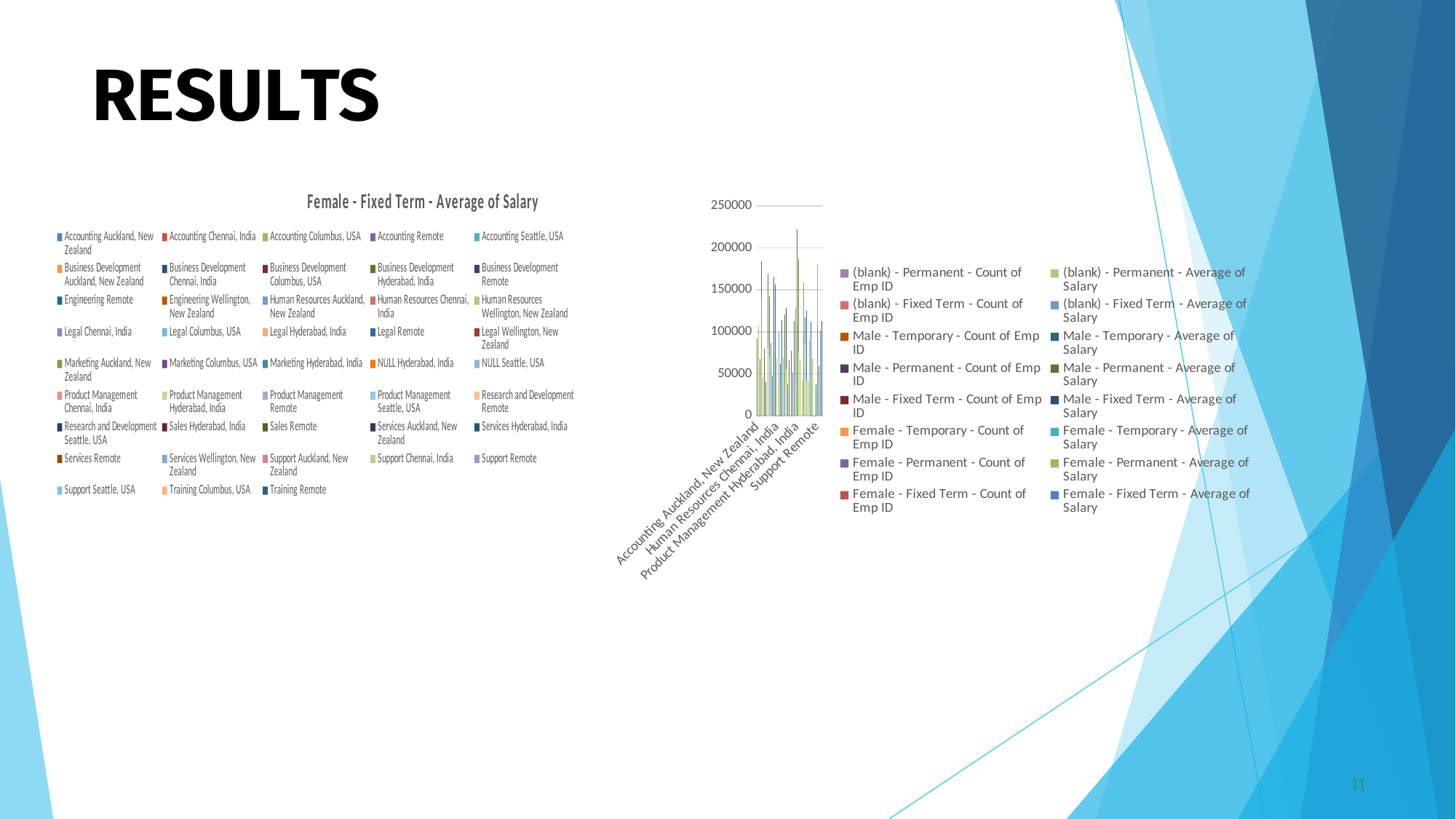

# RESULTS

### Chart:

| Category |  |  |  |  |  |  |  |  |  |  |  |  |  |  |  |  |
|---|---|---|---|---|---|---|---|---|---|---|---|---|---|---|---|---|
| Accounting Auckland, New Zealand | 0.0 | 0.0 | 0.0 | 0.0 | 0.0 | 0.0 | 0.0 | 0.0 | 91645.04 | 1.0 | 0.0 | 0.0 | 0.0 | 0.0 | 0.0 | 0.0 |
| Accounting Chennai, India | 0.0 | 0.0 | 0.0 | 0.0 | 0.0 | 0.0 | 0.0 | 0.0 | 0.0 | 0.0 | 0.0 | 0.0 | 0.0 | 0.0 | 107107.6 | 1.0 |
| Accounting Columbus, USA | 0.0 | 0.0 | 0.0 | 0.0 | 0.0 | 0.0 | 0.0 | 1.0 | 67633.85 | 1.0 | 0.0 | 0.0 | 0.0 | 0.0 | 0.0 | 0.0 |
| Accounting Remote | 0.0 | 0.0 | 68887.84 | 1.0 | 71823.56 | 2.0 | 0.0 | 0.0 | 43231.36 | 2.0 | 0.0 | 0.0 | 0.0 | 0.0 | 0.0 | 0.0 |
| Accounting Seattle, USA | 0.0 | 0.0 | 44845.33 | 1.0 | 0.0 | 0.0 | 0.0 | 0.0 | 0.0 | 0.0 | 0.0 | 0.0 | 0.0 | 0.0 | 0.0 | 0.0 |
| Business Development Auckland, New Zealand | 0.0 | 0.0 | 0.0 | 0.0 | 0.0 | 0.0 | 0.0 | 0.0 | 80169.42 | 1.0 | 0.0 | 0.0 | 0.0 | 0.0 | 0.0 | 0.0 |
| Business Development Chennai, India | 0.0 | 0.0 | 0.0 | 0.0 | 0.0 | 0.0 | 39784.24 | 1.0 | 0.0 | 0.0 | 0.0 | 0.0 | 0.0 | 0.0 | 0.0 | 0.0 |
| Business Development Columbus, USA | 0.0 | 0.0 | 80695.74 | 1.0 | 0.0 | 0.0 | 0.0 | 0.0 | 88438.03333333333 | 3.0 | 0.0 | 0.0 | 0.0 | 0.0 | 0.0 | 0.0 |
| Business Development Hyderabad, India | 0.0 | 0.0 | 70649.46 | 1.0 | 0.0 | 0.0 | 0.0 | 0.0 | 71371.37 | 1.0 | 0.0 | 0.0 | 0.0 | 0.0 | 0.0 | 0.0 |
| Business Development Remote | 86558.58 | 1.0 | 0.0 | 0.0 | 0.0 | 0.0 | 0.0 | 0.0 | 0.0 | 0.0 | 0.0 | 0.0 | 0.0 | 0.0 | 0.0 | 0.0 |
| Engineering Remote | 0.0 | 0.0 | 0.0 | 0.0 | 0.0 | 0.0 | 0.0 | 0.0 | 0.0 | 0.0 | 47362.62 | 1.0 | 0.0 | 0.0 | 0.0 | 0.0 |
| Engineering Wellington, New Zealand | 0.0 | 0.0 | 0.0 | 0.0 | 0.0 | 0.0 | 0.0 | 0.0 | 50855.53 | 1.0 | 114465.93 | 1.0 | 0.0 | 0.0 | 0.0 | 0.0 |
| Human Resources Auckland, New Zealand | 0.0 | 0.0 | 0.0 | 0.0 | 0.0 | 0.0 | 72876.91 | 1.0 | 0.0 | 0.0 | 83396.5 | 1.0 | 0.0 | 0.0 | 0.0 | 0.0 |
| Human Resources Chennai, India | 0.0 | 0.0 | 0.0 | 0.0 | 0.0 | 0.0 | 0.0 | 0.0 | 0.0 | 0.0 | 0.0 | 0.0 | 0.0 | 0.0 | 67957.9 | 1.0 |
| Human Resources Wellington, New Zealand | 0.0 | 0.0 | 0.0 | 0.0 | 0.0 | 0.0 | 0.0 | 0.0 | 0.0 | 0.0 | 0.0 | 0.0 | 99448.78 | 1.0 | 0.0 | 0.0 |
| Legal Chennai, India | 0.0 | 0.0 | 0.0 | 0.0 | 0.0 | 0.0 | 0.0 | 0.0 | 33286.29 | 2.0 | 28481.16 | 1.0 | 0.0 | 0.0 | 0.0 | 0.0 |
| Legal Columbus, USA | 0.0 | 0.0 | 0.0 | 0.0 | 0.0 | 0.0 | 0.0 | 0.0 | 0.0 | 0.0 | 113747.56 | 1.0 | 0.0 | 0.0 | 0.0 | 0.0 |
| Legal Hyderabad, India | 0.0 | 0.0 | 69719.57 | 2.0 | 0.0 | 0.0 | 0.0 | 0.0 | 0.0 | 0.0 | 0.0 | 0.0 | 0.0 | 0.0 | 0.0 | 0.0 |
| Legal Remote | 31042.51 | 1.0 | 0.0 | 0.0 | 0.0 | 0.0 | 0.0 | 0.0 | 89838.77 | 1.0 | 0.0 | 0.0 | 0.0 | 0.0 | 0.0 | 0.0 |
| Legal Wellington, New Zealand | 0.0 | 0.0 | 55524.92 | 3.0 | 0.0 | 0.0 | 72843.23 | 1.0 | 0.0 | 0.0 | 0.0 | 0.0 | 0.0 | 0.0 | 0.0 | 0.0 |
| Marketing Auckland, New Zealand | 0.0 | 0.0 | 0.0 | 0.0 | 0.0 | 0.0 | 0.0 | 0.0 | 37362.3 | 1.0 | 0.0 | 0.0 | 0.0 | 0.0 | 0.0 | 0.0 |
| Marketing Columbus, USA | 0.0 | 0.0 | 0.0 | 0.0 | 0.0 | 0.0 | 0.0 | 0.0 | 65699.02 | 1.0 | 0.0 | 0.0 | 0.0 | 0.0 | 0.0 | 0.0 |
| Marketing Hyderabad, India | 0.0 | 0.0 | 0.0 | 0.0 | 0.0 | 0.0 | 0.0 | 0.0 | 76932.6 | 1.0 | 0.0 | 0.0 | 0.0 | 0.0 | 0.0 | 0.0 |
| NULL Hyderabad, India | 51165.37 | 1.0 | 0.0 | 0.0 | 0.0 | 0.0 | 0.0 | 0.0 | 0.0 | 0.0 | 0.0 | 0.0 | 0.0 | 0.0 | 0.0 | 0.0 |
| NULL Seattle, USA | 0.0 | 0.0 | 0.0 | 0.0 | 0.0 | 0.0 | 0.0 | 0.0 | 112645.99 | 1.0 | 0.0 | 0.0 | 0.0 | 0.0 | 0.0 | 0.0 |
| Product Management Chennai, India | 0.0 | 0.0 | 38438.24 | 1.0 | 89829.33 | 1.0 | 0.0 | 0.0 | 0.0 | 0.0 | 0.0 | 0.0 | 0.0 | 0.0 | 0.0 | 0.0 |
| Product Management Hyderabad, India | 0.0 | 0.0 | 0.0 | 0.0 | 0.0 | 0.0 | 106775.14 | 2.0 | 115191.38 | 1.0 | 0.0 | 0.0 | 0.0 | 0.0 | 0.0 | 0.0 |
| Product Management Remote | 0.0 | 0.0 | 75475.93 | 1.0 | 0.0 | 0.0 | 0.0 | 0.0 | 111229.47 | 1.0 | 0.0 | 0.0 | 0.0 | 0.0 | 0.0 | 0.0 |
| Product Management Seattle, USA | 0.0 | 0.0 | 66865.49 | 1.0 | 0.0 | 0.0 | 0.0 | 0.0 | 0.0 | 0.0 | 0.0 | 0.0 | 0.0 | 0.0 | 0.0 | 0.0 |
| Research and Development Remote | 0.0 | 0.0 | 42154.975 | 2.0 | 0.0 | 0.0 | 0.0 | 0.0 | 0.0 | 0.0 | 0.0 | 0.0 | 0.0 | 0.0 | 0.0 | 0.0 |
| Research and Development Seattle, USA | 99683.67 | 1.0 | 0.0 | 0.0 | 59434.18 | 1.0 | 0.0 | 0.0 | 0.0 | 0.0 | 0.0 | 0.0 | 0.0 | 0.0 | 0.0 | 0.0 |
| Sales Hyderabad, India | 0.0 | 0.0 | 84762.76 | 1.0 | 0.0 | 0.0 | 0.0 | 0.0 | 32192.15 | 1.0 | 0.0 | 0.0 | 0.0 | 0.0 | 0.0 | 0.0 |
| Sales Remote | 0.0 | 0.0 | 41934.71 | 1.0 | 0.0 | 0.0 | 0.0 | 0.0 | 0.0 | 0.0 | 83191.95 | 1.0 | 0.0 | 0.0 | 0.0 | 0.0 |
| Services Auckland, New Zealand | 0.0 | 0.0 | 42161.77 | 1.0 | 0.0 | 0.0 | 0.0 | 0.0 | 0.0 | 0.0 | 0.0 | 0.0 | 0.0 | 0.0 | 0.0 | 0.0 |
| Services Hyderabad, India | 0.0 | 0.0 | 89690.38 | 1.0 | 0.0 | 0.0 | 0.0 | 0.0 | 0.0 | 0.0 | 0.0 | 0.0 | 0.0 | 0.0 | 0.0 | 0.0 |
| Services Remote | 0.0 | 0.0 | 0.0 | 0.0 | 0.0 | 0.0 | 0.0 | 0.0 | 0.0 | 0.0 | 111815.49 | 2.0 | 0.0 | 0.0 | 0.0 | 0.0 |
| Services Wellington, New Zealand | 0.0 | 0.0 | 69057.32 | 1.0 | 0.0 | 0.0 | 0.0 | 0.0 | 0.0 | 0.0 | 0.0 | 0.0 | 0.0 | 0.0 | 0.0 | 0.0 |
| Support Auckland, New Zealand | 0.0 | 0.0 | 0.0 | 0.0 | 0.0 | 0.0 | 0.0 | 0.0 | 0.0 | 1.0 | 0.0 | 0.0 | 0.0 | 0.0 | 0.0 | 0.0 |
| Support Chennai, India | 0.0 | 0.0 | 0.0 | 0.0 | 0.0 | 0.0 | 0.0 | 0.0 | 0.0 | 0.0 | 37062.1 | 1.0 | 0.0 | 0.0 | 0.0 | 0.0 |
| Support Remote | 104038.9 | 1.0 | 75974.99 | 1.0 | 0.0 | 0.0 | 0.0 | 0.0 | 0.0 | 0.0 | 0.0 | 0.0 | 0.0 | 0.0 | 0.0 | 0.0 |
| Support Seattle, USA | 0.0 | 0.0 | 0.0 | 0.0 | 0.0 | 0.0 | 0.0 | 0.0 | 59258.19 | 1.0 | 0.0 | 0.0 | 0.0 | 0.0 | 0.0 | 0.0 |
| Training Columbus, USA | 101187.36 | 1.0 | 0.0 | 0.0 | 0.0 | 0.0 | 0.0 | 0.0 | 0.0 | 0.0 | 0.0 | 0.0 | 0.0 | 0.0 | 0.0 | 0.0 |
| Training Remote | 0.0 | 0.0 | 0.0 | 0.0 | 0.0 | 0.0 | 112778.28 | 1.0 | 0.0 | 0.0 | 0.0 | 0.0 | 0.0 | 0.0 | 0.0 | 0.0 |

### Chart

| Category |  |  |  |  |  |  |  |  |  |  |  |  |  |  |  |  |
|---|---|---|---|---|---|---|---|---|---|---|---|---|---|---|---|---|
| Accounting Auckland, New Zealand | 0.0 | 0.0 | 0.0 | 0.0 | 0.0 | 0.0 | 0.0 | 0.0 | 91645.04 | 1.0 | 0.0 | 0.0 | 0.0 | 0.0 | 0.0 | 0.0 |
| Accounting Chennai, India | 0.0 | 0.0 | 0.0 | 0.0 | 0.0 | 0.0 | 0.0 | 0.0 | 0.0 | 0.0 | 0.0 | 0.0 | 0.0 | 0.0 | 107107.6 | 1.0 |
| Accounting Columbus, USA | 0.0 | 0.0 | 0.0 | 0.0 | 0.0 | 0.0 | 0.0 | 1.0 | 67633.85 | 1.0 | 0.0 | 0.0 | 0.0 | 0.0 | 0.0 | 0.0 |
| Accounting Remote | 0.0 | 0.0 | 68887.84 | 1.0 | 71823.56 | 2.0 | 0.0 | 0.0 | 43231.36 | 2.0 | 0.0 | 0.0 | 0.0 | 0.0 | 0.0 | 0.0 |
| Accounting Seattle, USA | 0.0 | 0.0 | 44845.33 | 1.0 | 0.0 | 0.0 | 0.0 | 0.0 | 0.0 | 0.0 | 0.0 | 0.0 | 0.0 | 0.0 | 0.0 | 0.0 |
| Business Development Auckland, New Zealand | 0.0 | 0.0 | 0.0 | 0.0 | 0.0 | 0.0 | 0.0 | 0.0 | 80169.42 | 1.0 | 0.0 | 0.0 | 0.0 | 0.0 | 0.0 | 0.0 |
| Business Development Chennai, India | 0.0 | 0.0 | 0.0 | 0.0 | 0.0 | 0.0 | 39784.24 | 1.0 | 0.0 | 0.0 | 0.0 | 0.0 | 0.0 | 0.0 | 0.0 | 0.0 |
| Business Development Columbus, USA | 0.0 | 0.0 | 80695.74 | 1.0 | 0.0 | 0.0 | 0.0 | 0.0 | 88438.03333333333 | 3.0 | 0.0 | 0.0 | 0.0 | 0.0 | 0.0 | 0.0 |
| Business Development Hyderabad, India | 0.0 | 0.0 | 70649.46 | 1.0 | 0.0 | 0.0 | 0.0 | 0.0 | 71371.37 | 1.0 | 0.0 | 0.0 | 0.0 | 0.0 | 0.0 | 0.0 |
| Business Development Remote | 86558.58 | 1.0 | 0.0 | 0.0 | 0.0 | 0.0 | 0.0 | 0.0 | 0.0 | 0.0 | 0.0 | 0.0 | 0.0 | 0.0 | 0.0 | 0.0 |
| Engineering Remote | 0.0 | 0.0 | 0.0 | 0.0 | 0.0 | 0.0 | 0.0 | 0.0 | 0.0 | 0.0 | 47362.62 | 1.0 | 0.0 | 0.0 | 0.0 | 0.0 |
| Engineering Wellington, New Zealand | 0.0 | 0.0 | 0.0 | 0.0 | 0.0 | 0.0 | 0.0 | 0.0 | 50855.53 | 1.0 | 114465.93 | 1.0 | 0.0 | 0.0 | 0.0 | 0.0 |
| Human Resources Auckland, New Zealand | 0.0 | 0.0 | 0.0 | 0.0 | 0.0 | 0.0 | 72876.91 | 1.0 | 0.0 | 0.0 | 83396.5 | 1.0 | 0.0 | 0.0 | 0.0 | 0.0 |
| Human Resources Chennai, India | 0.0 | 0.0 | 0.0 | 0.0 | 0.0 | 0.0 | 0.0 | 0.0 | 0.0 | 0.0 | 0.0 | 0.0 | 0.0 | 0.0 | 67957.9 | 1.0 |
| Human Resources Wellington, New Zealand | 0.0 | 0.0 | 0.0 | 0.0 | 0.0 | 0.0 | 0.0 | 0.0 | 0.0 | 0.0 | 0.0 | 0.0 | 99448.78 | 1.0 | 0.0 | 0.0 |
| Legal Chennai, India | 0.0 | 0.0 | 0.0 | 0.0 | 0.0 | 0.0 | 0.0 | 0.0 | 33286.29 | 2.0 | 28481.16 | 1.0 | 0.0 | 0.0 | 0.0 | 0.0 |
| Legal Columbus, USA | 0.0 | 0.0 | 0.0 | 0.0 | 0.0 | 0.0 | 0.0 | 0.0 | 0.0 | 0.0 | 113747.56 | 1.0 | 0.0 | 0.0 | 0.0 | 0.0 |
| Legal Hyderabad, India | 0.0 | 0.0 | 69719.57 | 2.0 | 0.0 | 0.0 | 0.0 | 0.0 | 0.0 | 0.0 | 0.0 | 0.0 | 0.0 | 0.0 | 0.0 | 0.0 |
| Legal Remote | 31042.51 | 1.0 | 0.0 | 0.0 | 0.0 | 0.0 | 0.0 | 0.0 | 89838.77 | 1.0 | 0.0 | 0.0 | 0.0 | 0.0 | 0.0 | 0.0 |
| Legal Wellington, New Zealand | 0.0 | 0.0 | 55524.92 | 3.0 | 0.0 | 0.0 | 72843.23 | 1.0 | 0.0 | 0.0 | 0.0 | 0.0 | 0.0 | 0.0 | 0.0 | 0.0 |
| Marketing Auckland, New Zealand | 0.0 | 0.0 | 0.0 | 0.0 | 0.0 | 0.0 | 0.0 | 0.0 | 37362.3 | 1.0 | 0.0 | 0.0 | 0.0 | 0.0 | 0.0 | 0.0 |
| Marketing Columbus, USA | 0.0 | 0.0 | 0.0 | 0.0 | 0.0 | 0.0 | 0.0 | 0.0 | 65699.02 | 1.0 | 0.0 | 0.0 | 0.0 | 0.0 | 0.0 | 0.0 |
| Marketing Hyderabad, India | 0.0 | 0.0 | 0.0 | 0.0 | 0.0 | 0.0 | 0.0 | 0.0 | 76932.6 | 1.0 | 0.0 | 0.0 | 0.0 | 0.0 | 0.0 | 0.0 |
| NULL Hyderabad, India | 51165.37 | 1.0 | 0.0 | 0.0 | 0.0 | 0.0 | 0.0 | 0.0 | 0.0 | 0.0 | 0.0 | 0.0 | 0.0 | 0.0 | 0.0 | 0.0 |
| NULL Seattle, USA | 0.0 | 0.0 | 0.0 | 0.0 | 0.0 | 0.0 | 0.0 | 0.0 | 112645.99 | 1.0 | 0.0 | 0.0 | 0.0 | 0.0 | 0.0 | 0.0 |
| Product Management Chennai, India | 0.0 | 0.0 | 38438.24 | 1.0 | 89829.33 | 1.0 | 0.0 | 0.0 | 0.0 | 0.0 | 0.0 | 0.0 | 0.0 | 0.0 | 0.0 | 0.0 |
| Product Management Hyderabad, India | 0.0 | 0.0 | 0.0 | 0.0 | 0.0 | 0.0 | 106775.14 | 2.0 | 115191.38 | 1.0 | 0.0 | 0.0 | 0.0 | 0.0 | 0.0 | 0.0 |
| Product Management Remote | 0.0 | 0.0 | 75475.93 | 1.0 | 0.0 | 0.0 | 0.0 | 0.0 | 111229.47 | 1.0 | 0.0 | 0.0 | 0.0 | 0.0 | 0.0 | 0.0 |
| Product Management Seattle, USA | 0.0 | 0.0 | 66865.49 | 1.0 | 0.0 | 0.0 | 0.0 | 0.0 | 0.0 | 0.0 | 0.0 | 0.0 | 0.0 | 0.0 | 0.0 | 0.0 |
| Research and Development Remote | 0.0 | 0.0 | 42154.975 | 2.0 | 0.0 | 0.0 | 0.0 | 0.0 | 0.0 | 0.0 | 0.0 | 0.0 | 0.0 | 0.0 | 0.0 | 0.0 |
| Research and Development Seattle, USA | 99683.67 | 1.0 | 0.0 | 0.0 | 59434.18 | 1.0 | 0.0 | 0.0 | 0.0 | 0.0 | 0.0 | 0.0 | 0.0 | 0.0 | 0.0 | 0.0 |
| Sales Hyderabad, India | 0.0 | 0.0 | 84762.76 | 1.0 | 0.0 | 0.0 | 0.0 | 0.0 | 32192.15 | 1.0 | 0.0 | 0.0 | 0.0 | 0.0 | 0.0 | 0.0 |
| Sales Remote | 0.0 | 0.0 | 41934.71 | 1.0 | 0.0 | 0.0 | 0.0 | 0.0 | 0.0 | 0.0 | 83191.95 | 1.0 | 0.0 | 0.0 | 0.0 | 0.0 |
| Services Auckland, New Zealand | 0.0 | 0.0 | 42161.77 | 1.0 | 0.0 | 0.0 | 0.0 | 0.0 | 0.0 | 0.0 | 0.0 | 0.0 | 0.0 | 0.0 | 0.0 | 0.0 |
| Services Hyderabad, India | 0.0 | 0.0 | 89690.38 | 1.0 | 0.0 | 0.0 | 0.0 | 0.0 | 0.0 | 0.0 | 0.0 | 0.0 | 0.0 | 0.0 | 0.0 | 0.0 |
| Services Remote | 0.0 | 0.0 | 0.0 | 0.0 | 0.0 | 0.0 | 0.0 | 0.0 | 0.0 | 0.0 | 111815.49 | 2.0 | 0.0 | 0.0 | 0.0 | 0.0 |
| Services Wellington, New Zealand | 0.0 | 0.0 | 69057.32 | 1.0 | 0.0 | 0.0 | 0.0 | 0.0 | 0.0 | 0.0 | 0.0 | 0.0 | 0.0 | 0.0 | 0.0 | 0.0 |
| Support Auckland, New Zealand | 0.0 | 0.0 | 0.0 | 0.0 | 0.0 | 0.0 | 0.0 | 0.0 | 0.0 | 1.0 | 0.0 | 0.0 | 0.0 | 0.0 | 0.0 | 0.0 |
| Support Chennai, India | 0.0 | 0.0 | 0.0 | 0.0 | 0.0 | 0.0 | 0.0 | 0.0 | 0.0 | 0.0 | 37062.1 | 1.0 | 0.0 | 0.0 | 0.0 | 0.0 |
| Support Remote | 104038.9 | 1.0 | 75974.99 | 1.0 | 0.0 | 0.0 | 0.0 | 0.0 | 0.0 | 0.0 | 0.0 | 0.0 | 0.0 | 0.0 | 0.0 | 0.0 |
| Support Seattle, USA | 0.0 | 0.0 | 0.0 | 0.0 | 0.0 | 0.0 | 0.0 | 0.0 | 59258.19 | 1.0 | 0.0 | 0.0 | 0.0 | 0.0 | 0.0 | 0.0 |
| Training Columbus, USA | 101187.36 | 1.0 | 0.0 | 0.0 | 0.0 | 0.0 | 0.0 | 0.0 | 0.0 | 0.0 | 0.0 | 0.0 | 0.0 | 0.0 | 0.0 | 0.0 |
| Training Remote | 0.0 | 0.0 | 0.0 | 0.0 | 0.0 | 0.0 | 112778.28 | 1.0 | 0.0 | 0.0 | 0.0 | 0.0 | 0.0 | 0.0 | 0.0 | 0.0 |
11